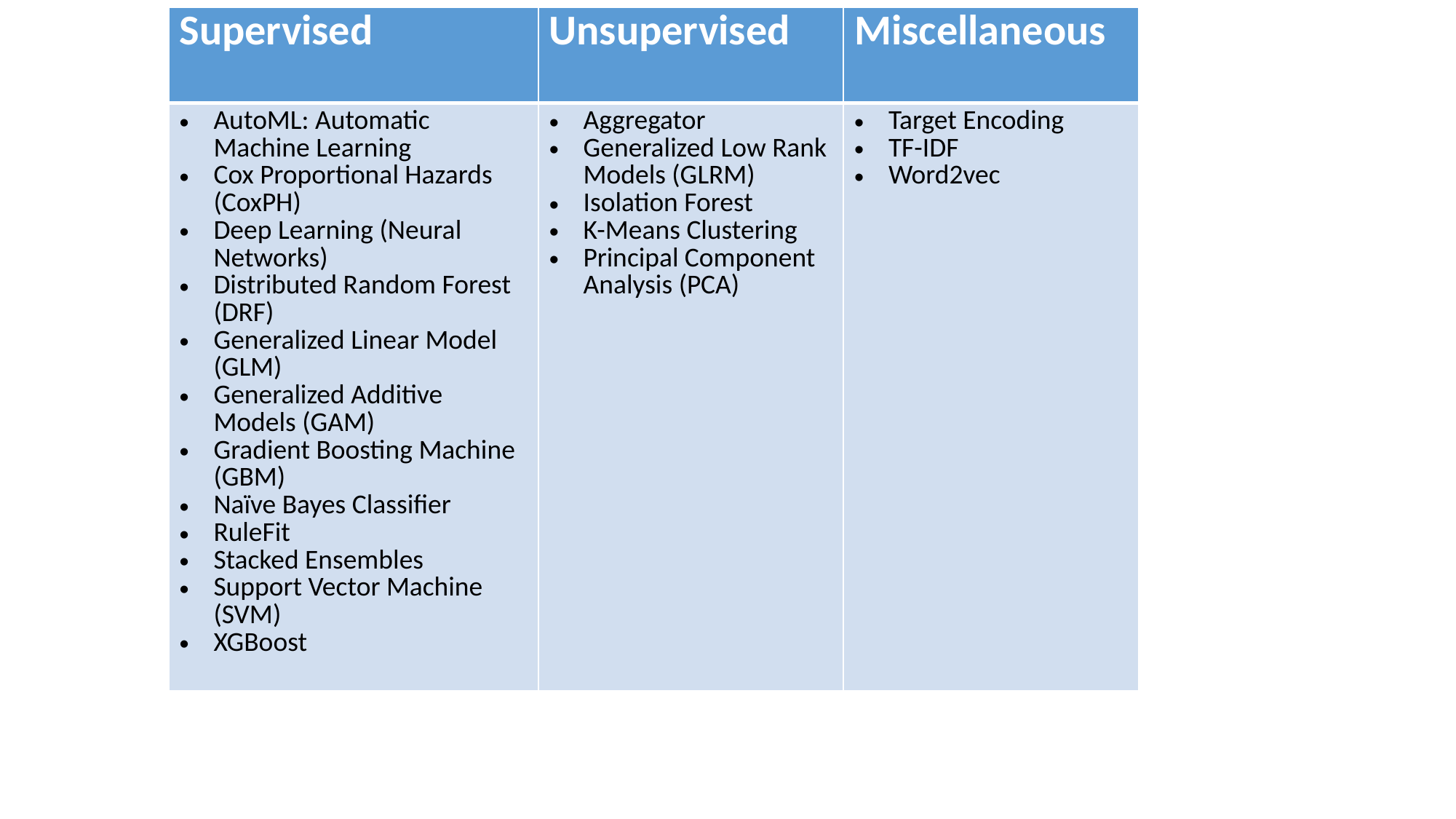

| Supervised | Unsupervised | Miscellaneous |
| --- | --- | --- |
| AutoML: Automatic Machine Learning Cox Proportional Hazards (CoxPH) Deep Learning (Neural Networks) Distributed Random Forest (DRF) Generalized Linear Model (GLM) Generalized Additive Models (GAM) Gradient Boosting Machine (GBM) Naïve Bayes Classifier RuleFit Stacked Ensembles Support Vector Machine (SVM) XGBoost | Aggregator Generalized Low Rank Models (GLRM) Isolation Forest K-Means Clustering Principal Component Analysis (PCA) | Target Encoding TF-IDF Word2vec |